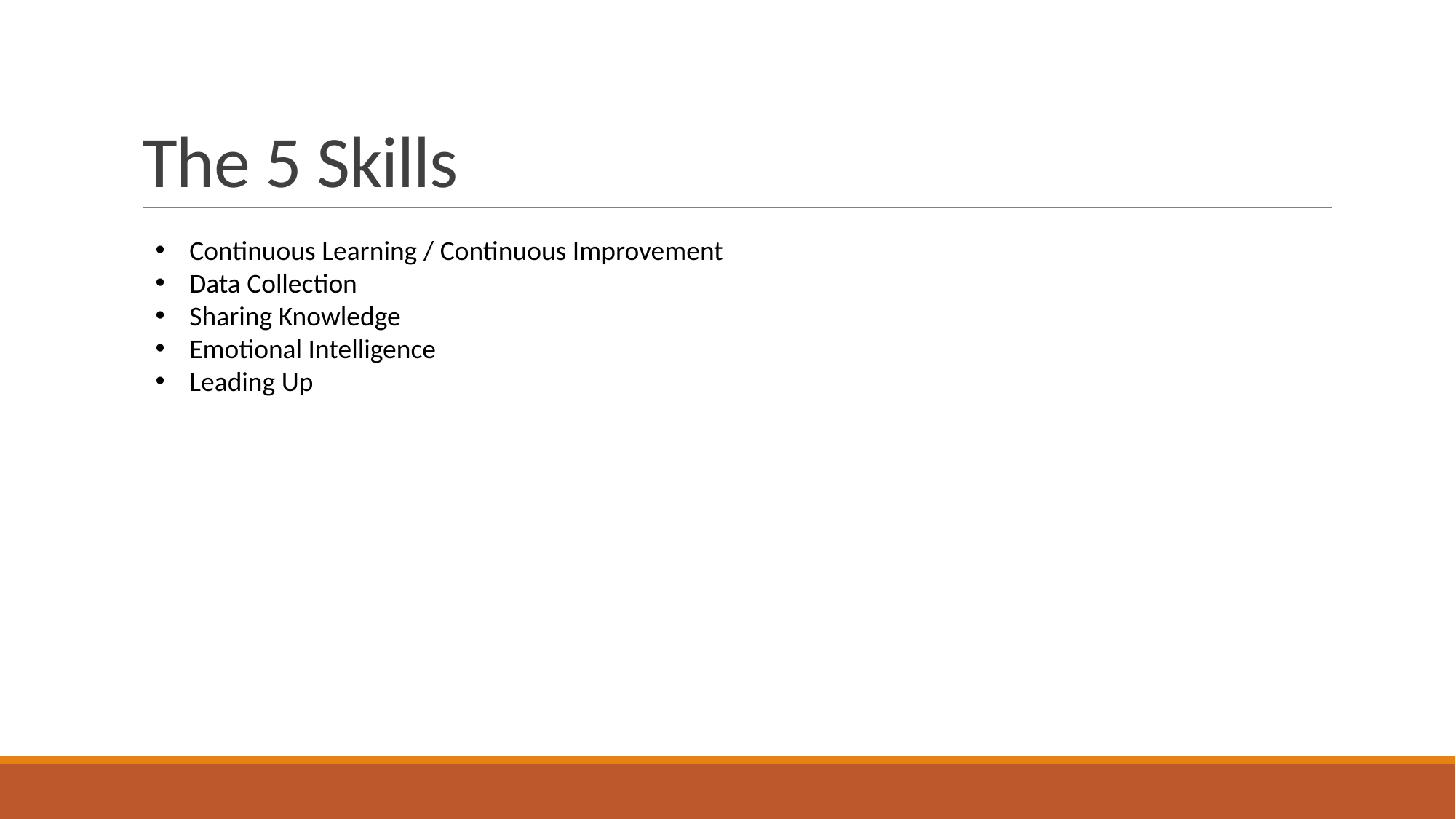

# The 5 Skills
Continuous Learning / Continuous Improvement
Data Collection
Sharing Knowledge
Emotional Intelligence
Leading Up